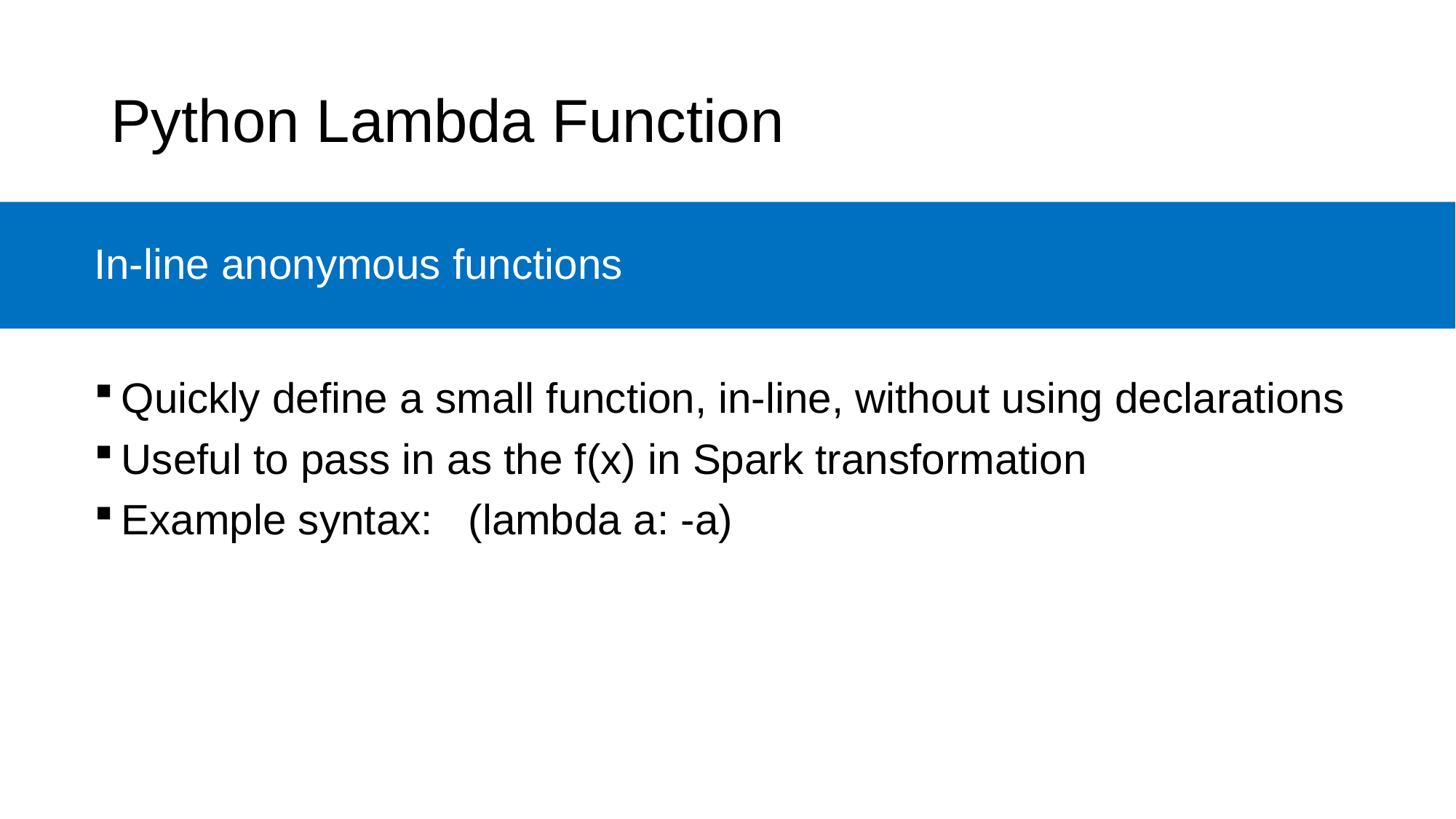

# Python Lambda Function
In-line anonymous functions

Quickly define a small function, in-line, without using declarations
Useful to pass in as the f(x) in Spark transformation
Example syntax:   (lambda a: -a)